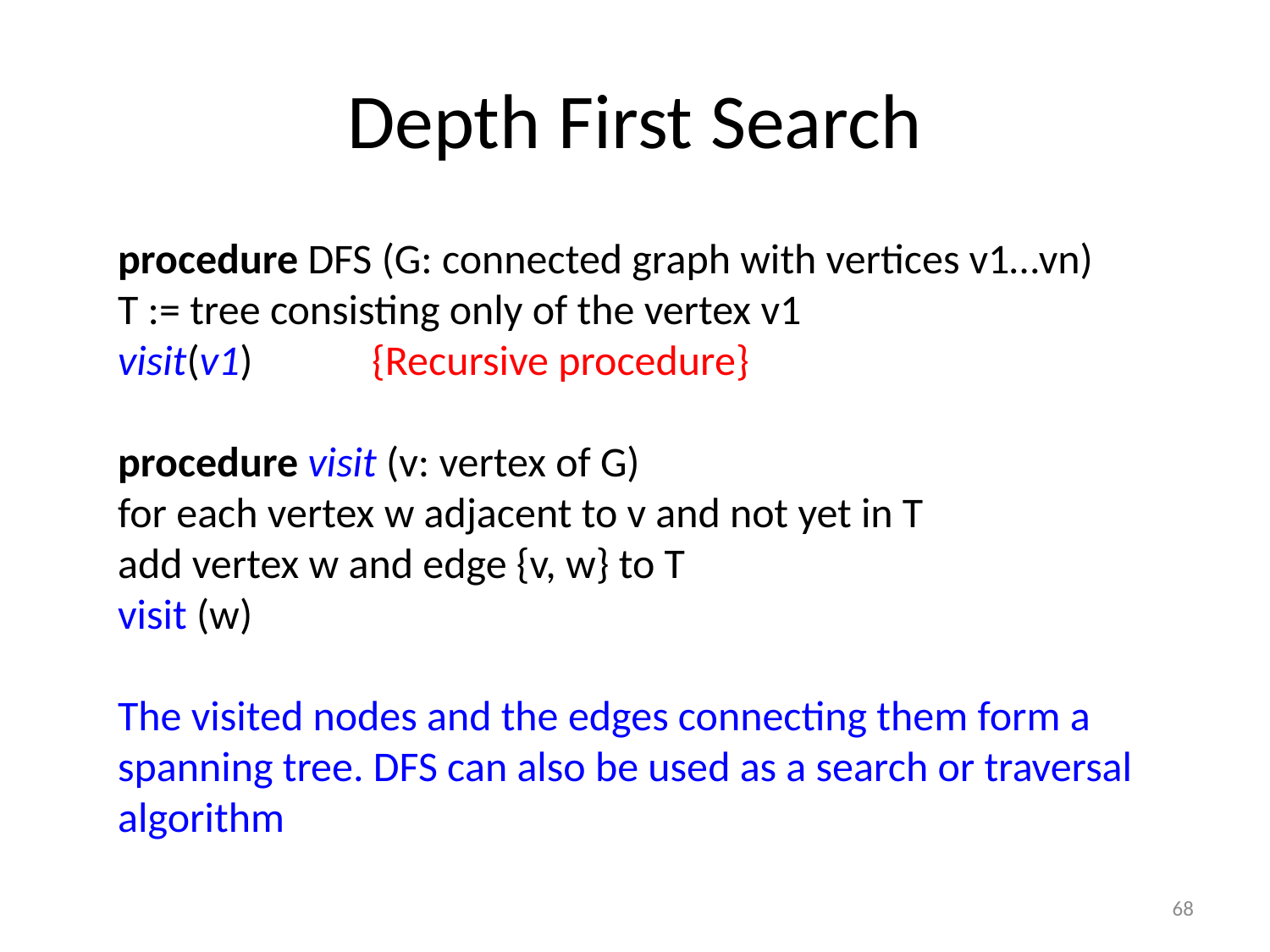

# Depth First Search
procedure DFS (G: connected graph with vertices v1…vn)
T := tree consisting only of the vertex v1
visit(v1)	{Recursive procedure}

procedure visit (v: vertex of G)
for each vertex w adjacent to v and not yet in T
add vertex w and edge {v, w} to T
visit (w)

The visited nodes and the edges connecting them form a spanning tree. DFS can also be used as a search or traversal algorithm
68